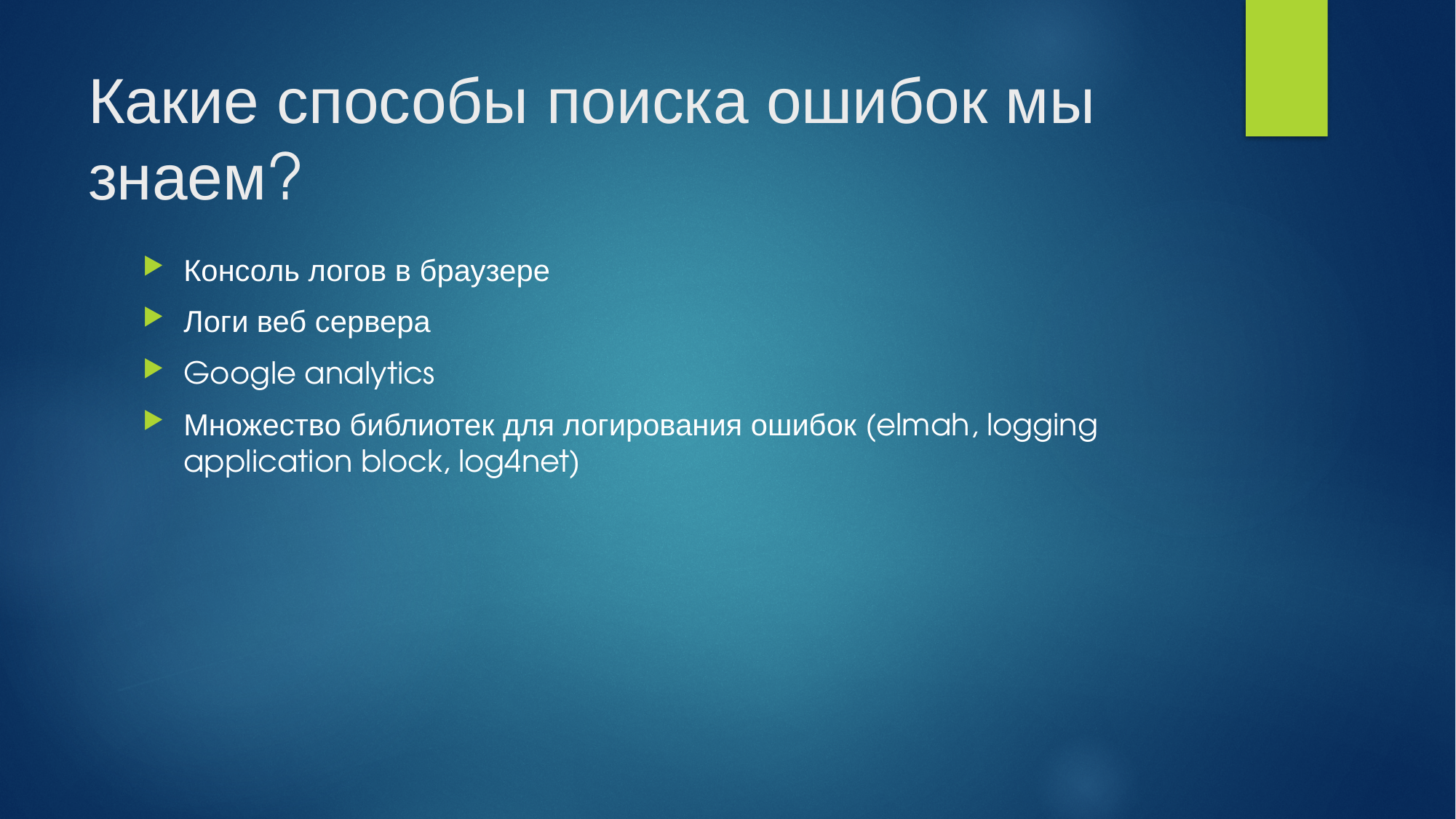

# Какие способы поиска ошибок мы знаем?
Консоль логов в браузере
Логи веб сервера
Google analytics
Множество библиотек для логирования ошибок (elmah, logging application block, log4net)